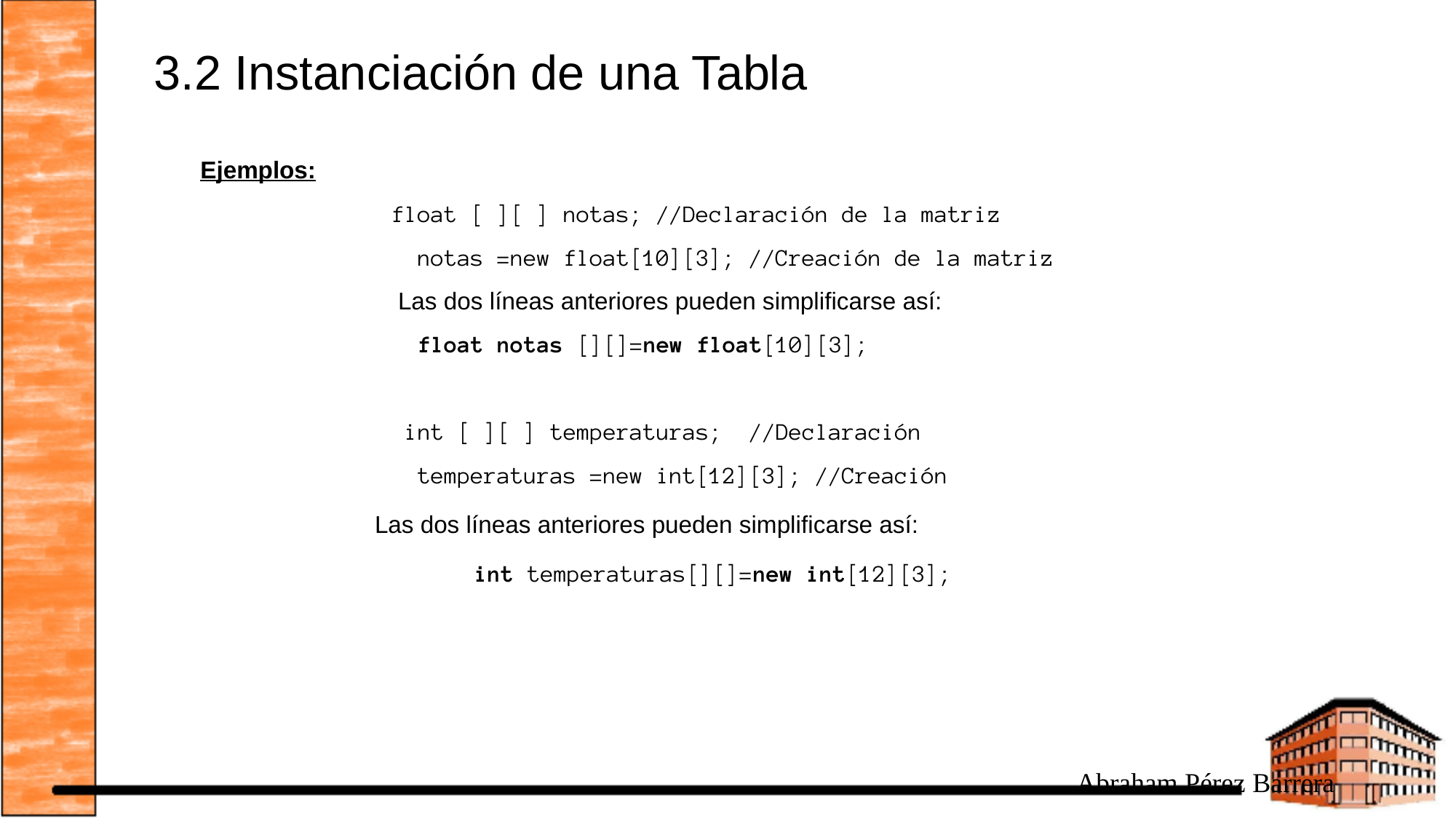

# 3.2 Instanciación de una Tabla
	Ejemplos:
		float [ ][ ] notas; //Declaración de la matriz
		  notas =new float[10][3]; //Creación de la matriz
		 Las dos líneas anteriores pueden simplificarse así:
		  float notas [][]=new float[10][3];

		  int [ ][ ] temperaturas;  //Declaración
		  temperaturas =new int[12][3]; //Creación
	   Las dos líneas anteriores pueden simplificarse así:
		int temperaturas[][]=new int[12][3];